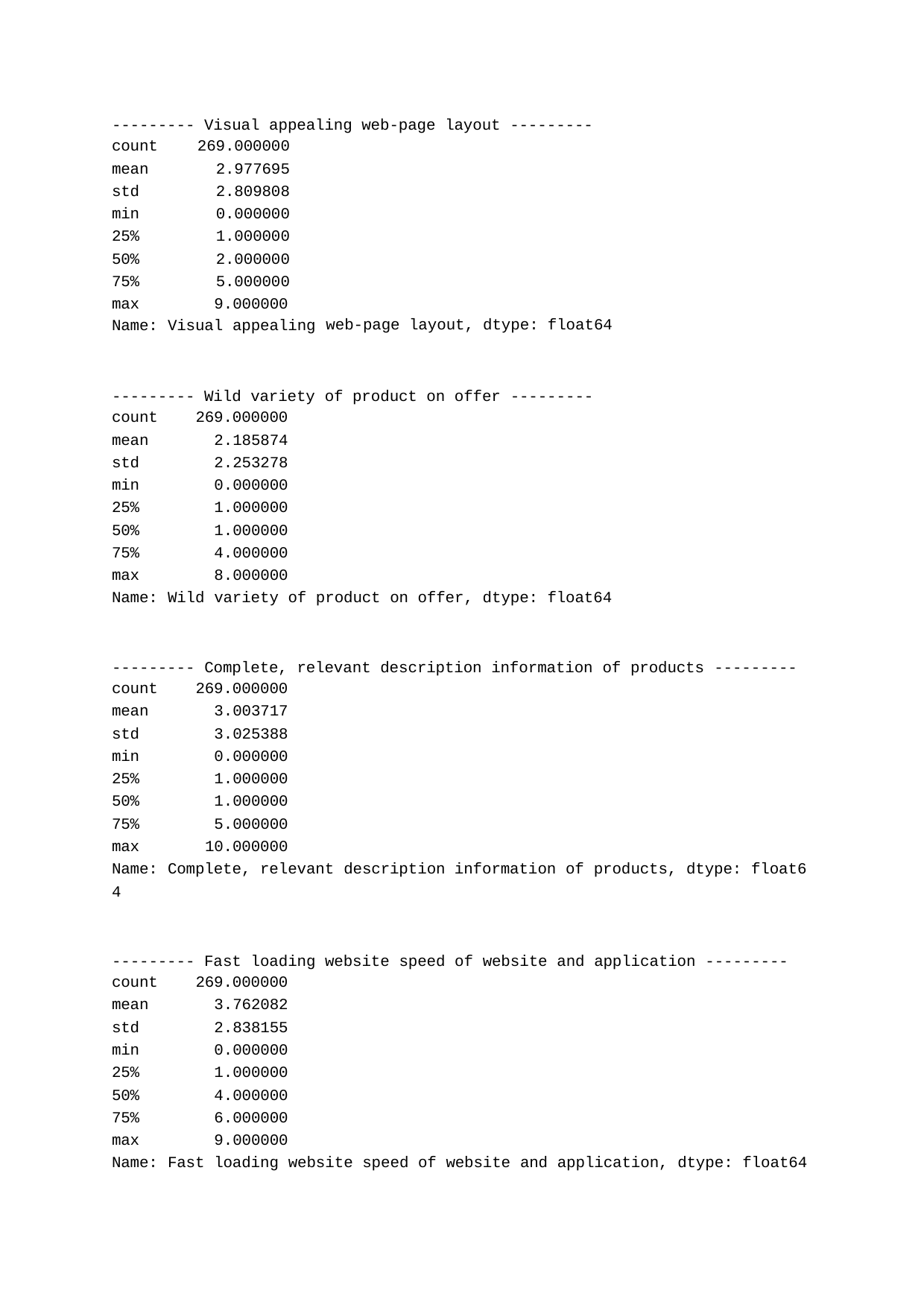

--------- Visual appealing web-page layout ---------
| count | 269.000000 |  |
| --- | --- | --- |
| mean | 2.977695 |  |
| std | 2.809808 |  |
| min | 0.000000 |  |
| 25% | 1.000000 |  |
| 50% | 2.000000 |  |
| 75% | 5.000000 |  |
| max Name: | 9.000000 Visual appealing | web-page layout, dtype: float64 |
--------- Wild variety of product on offer ---------
| count | 269.000000 |
| --- | --- |
| mean | 2.185874 |
| std | 2.253278 |
| min | 0.000000 |
| 25% | 1.000000 |
| 50% | 1.000000 |
| 75% | 4.000000 |
| max | 8.000000 |
| Name: | Wild variety of product on offer, dtype: float64 |
--------- Complete, relevant description information of products ---------
| count | 269.000000 |
| --- | --- |
| mean | 3.003717 |
| std | 3.025388 |
| min | 0.000000 |
| 25% | 1.000000 |
| 50% | 1.000000 |
| 75% | 5.000000 |
| max | 10.000000 |
| Name: | Complete, relevant description information of products, dtype: float6 |
| 4 |  |
--------- Fast loading website speed of website and application ---------
| count | 269.000000 |
| --- | --- |
| mean | 3.762082 |
| std | 2.838155 |
| min | 0.000000 |
| 25% | 1.000000 |
| 50% | 4.000000 |
| 75% | 6.000000 |
| max | 9.000000 |
| Name: | Fast loading website speed of website and application, dtype: float64 |